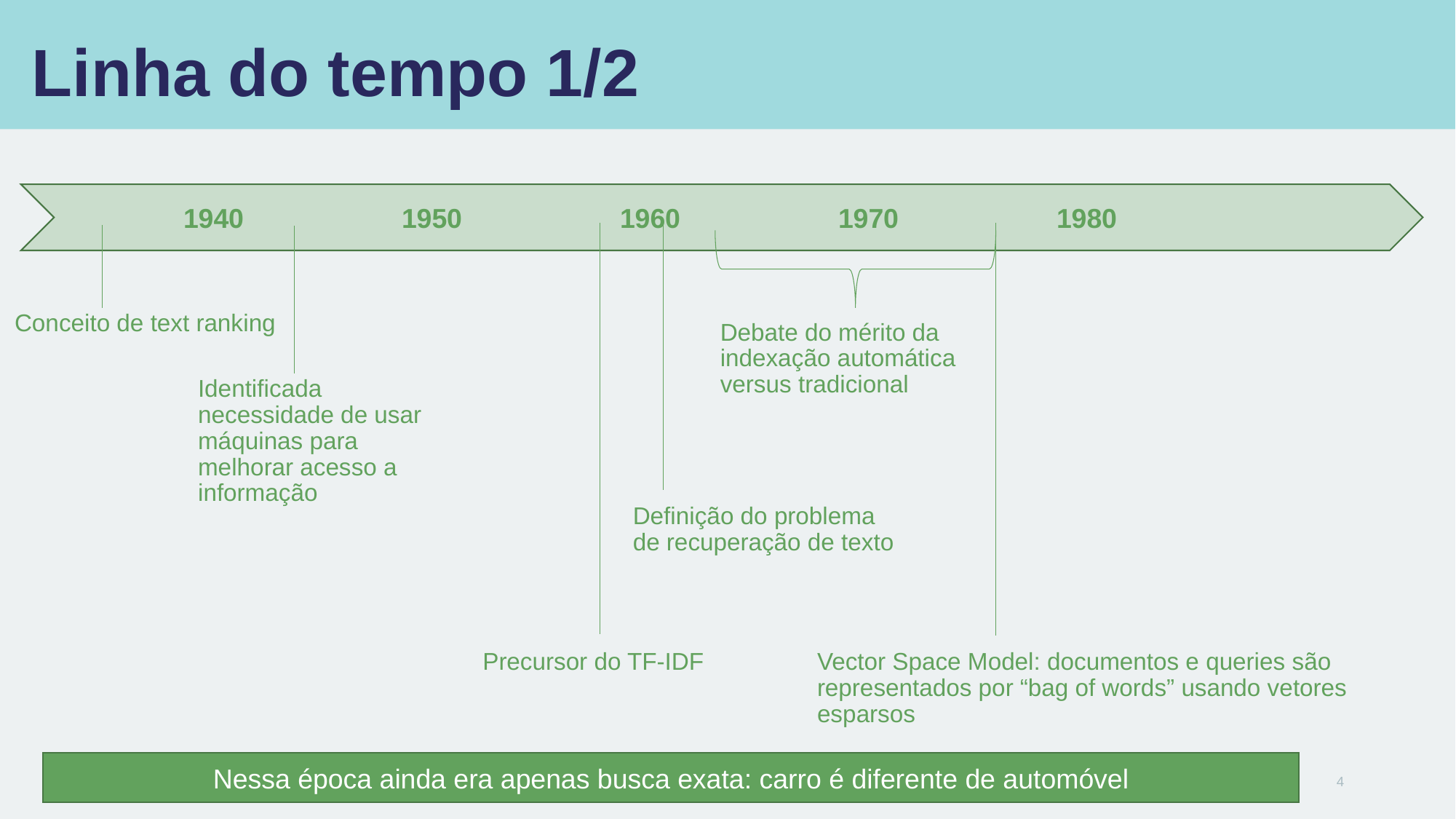

# Linha do tempo 1/2

1940		1950		1960		1970		1980
Conceito de text ranking
Debate do mérito da indexação automática versus tradicional
Identificada necessidade de usar máquinas para melhorar acesso a informação
Definição do problema de recuperação de texto
Vector Space Model: documentos e queries são representados por “bag of words” usando vetores esparsos
Precursor do TF-IDF
Nessa época ainda era apenas busca exata: carro é diferente de automóvel
4